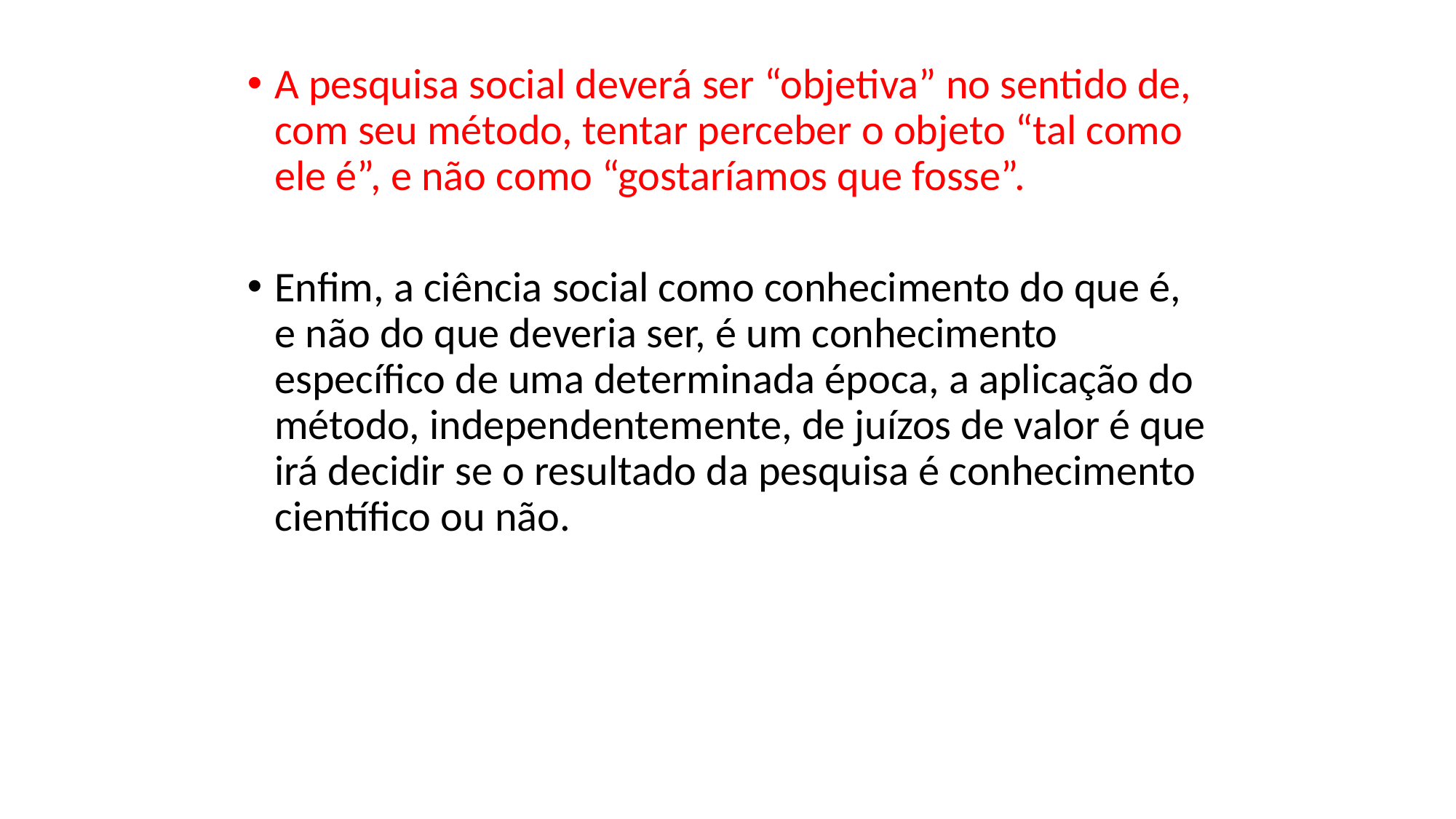

A pesquisa social deverá ser “objetiva” no sentido de, com seu método, tentar perceber o objeto “tal como ele é”, e não como “gostaríamos que fosse”.
Enfim, a ciência social como conhecimento do que é, e não do que deveria ser, é um conhecimento específico de uma determinada época, a aplicação do método, independentemente, de juízos de valor é que irá decidir se o resultado da pesquisa é conhecimento científico ou não.